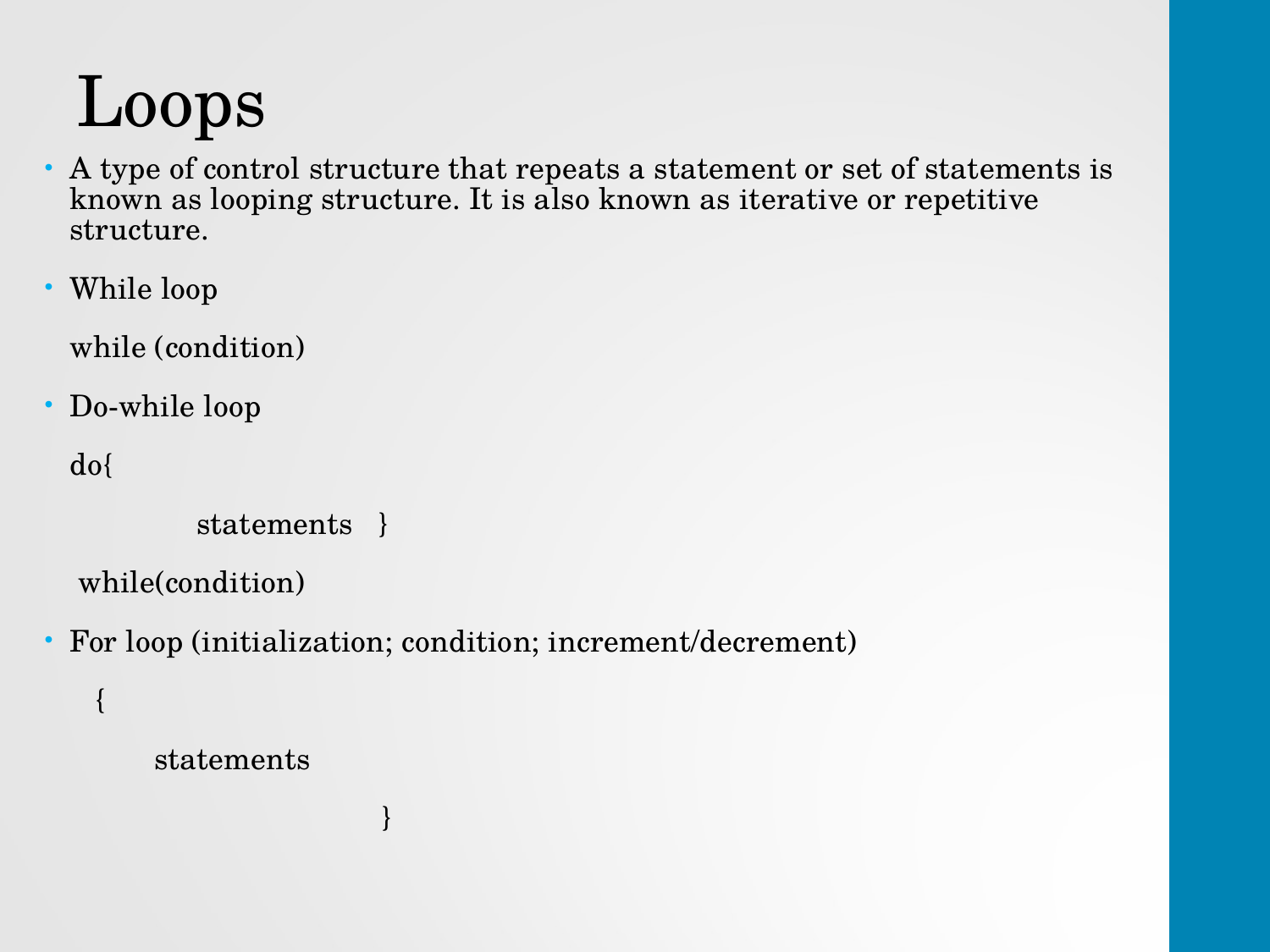

# Loops
A type of control structure that repeats a statement or set of statements is known as looping structure. It is also known as iterative or repetitive structure.
While loop
	while (condition)
Do-while loop
	do{
		statements   }
	 while(condition)
For loop (initialization; condition; increment/decrement)
      {
             statements
                                        }